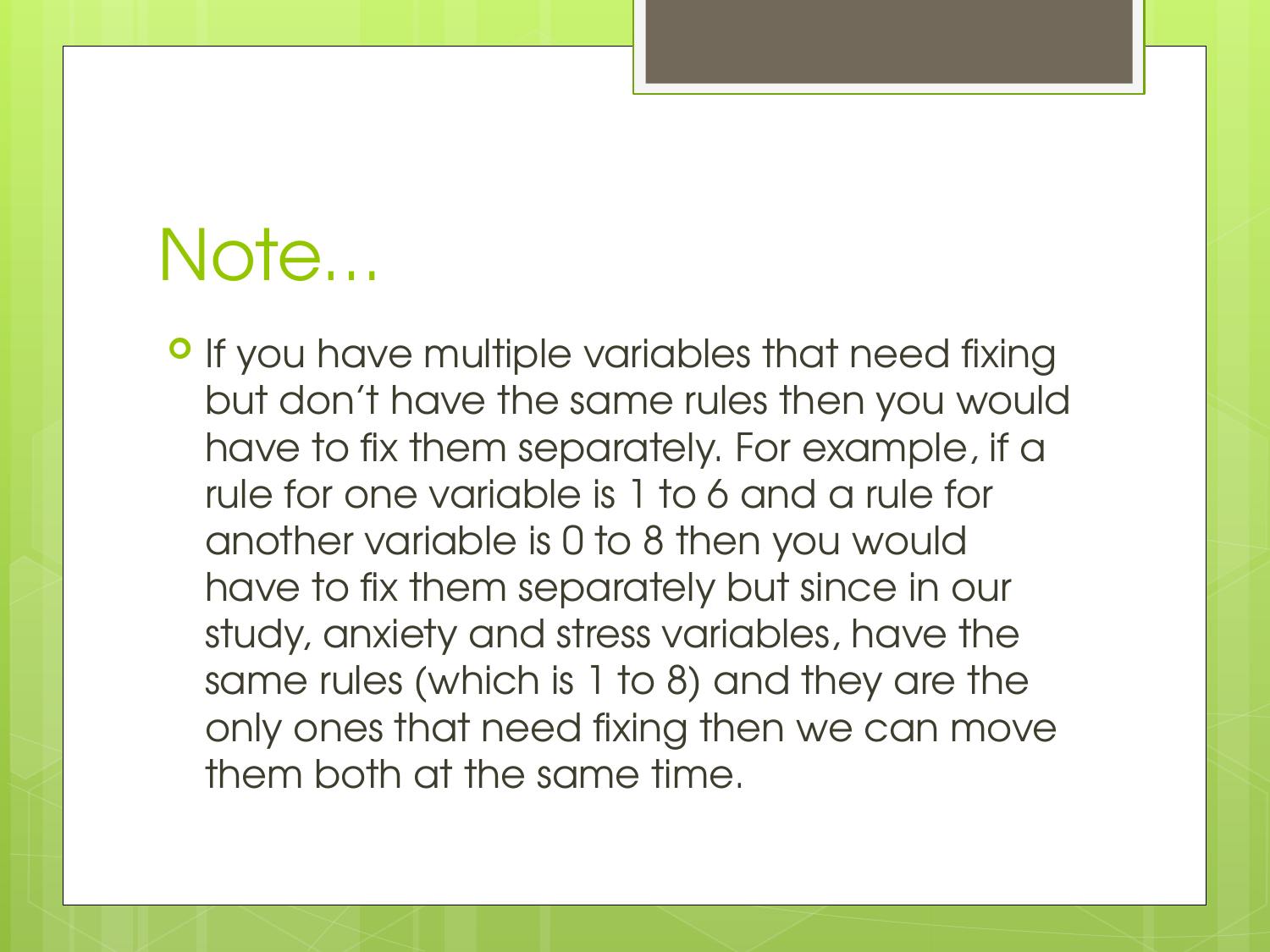

# Note…
If you have multiple variables that need fixing but don’t have the same rules then you would have to fix them separately. For example, if a rule for one variable is 1 to 6 and a rule for another variable is 0 to 8 then you would have to fix them separately but since in our study, anxiety and stress variables, have the same rules (which is 1 to 8) and they are the only ones that need fixing then we can move them both at the same time.